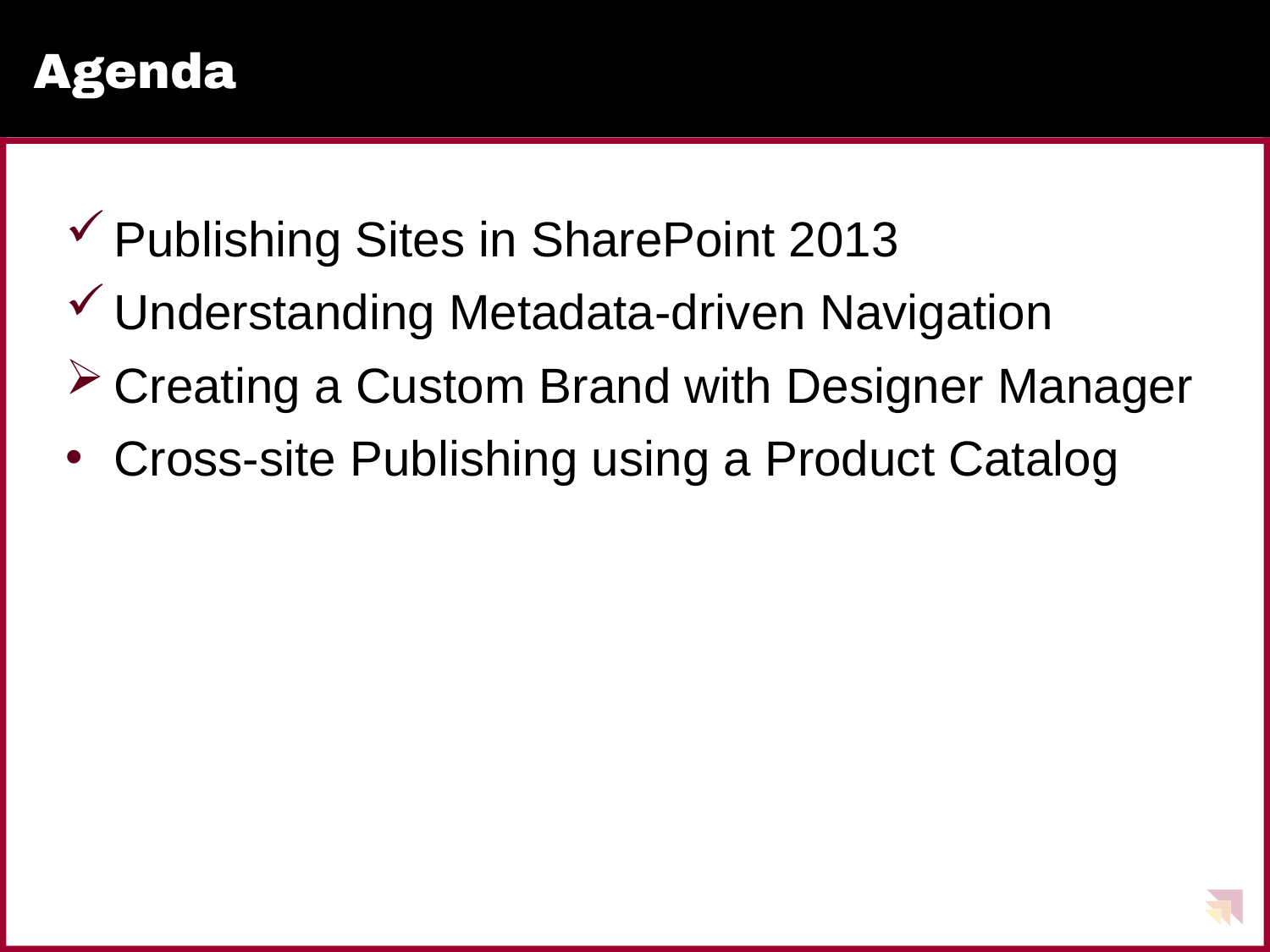

# Agenda
Publishing Sites in SharePoint 2013
Understanding Metadata-driven Navigation
Creating a Custom Brand with Designer Manager
Cross-site Publishing using a Product Catalog